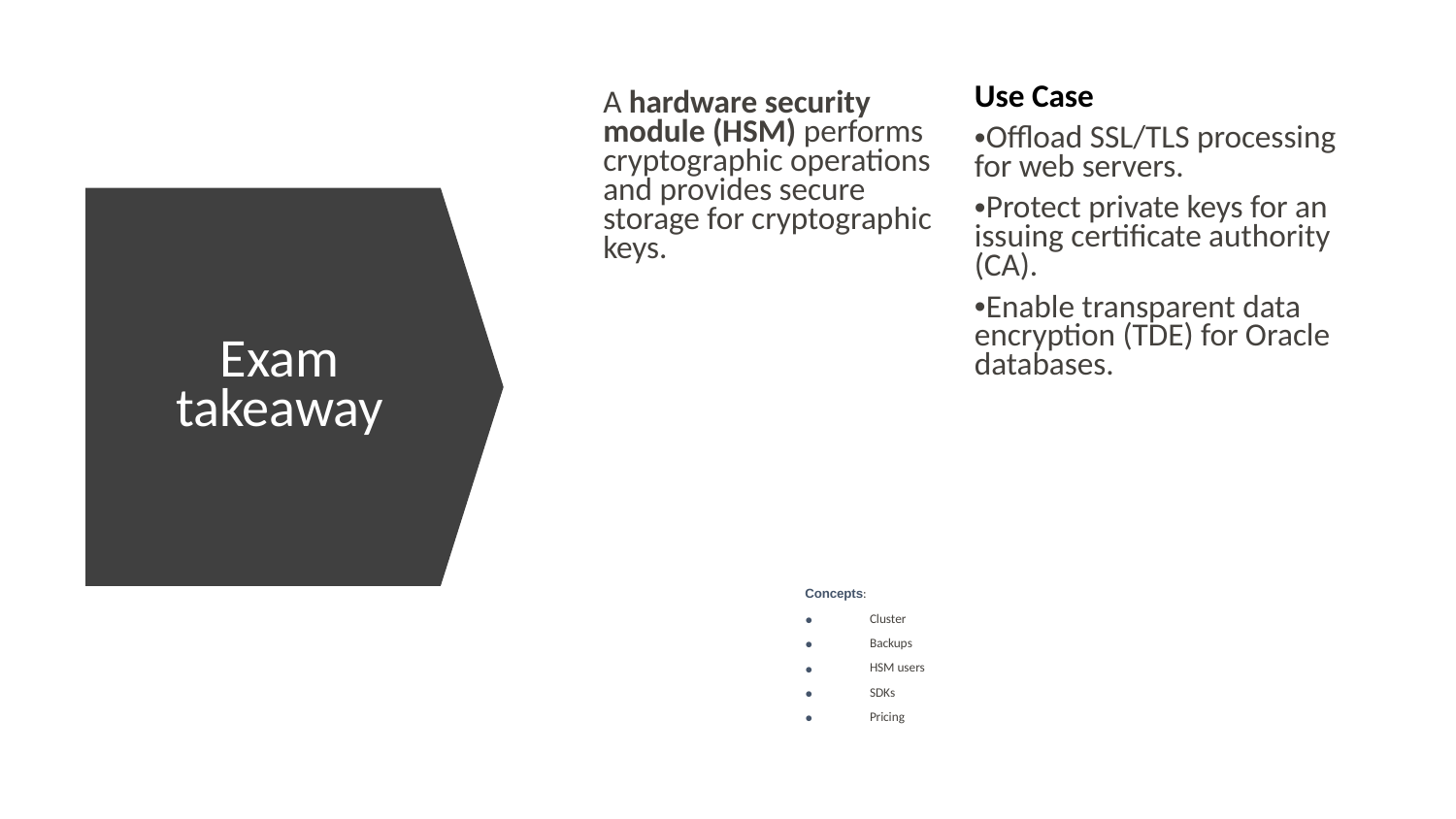

A hardware security module (HSM) performs cryptographic operations and provides secure storage for cryptographic keys.
Use Case
Offload SSL/TLS processing for web servers.
Protect private keys for an issuing certificate authority (CA).
Enable transparent data encryption (TDE) for Oracle databases.

# Exam takeaway
Concepts:
Cluster
Backups
HSM users
SDKs
Pricing